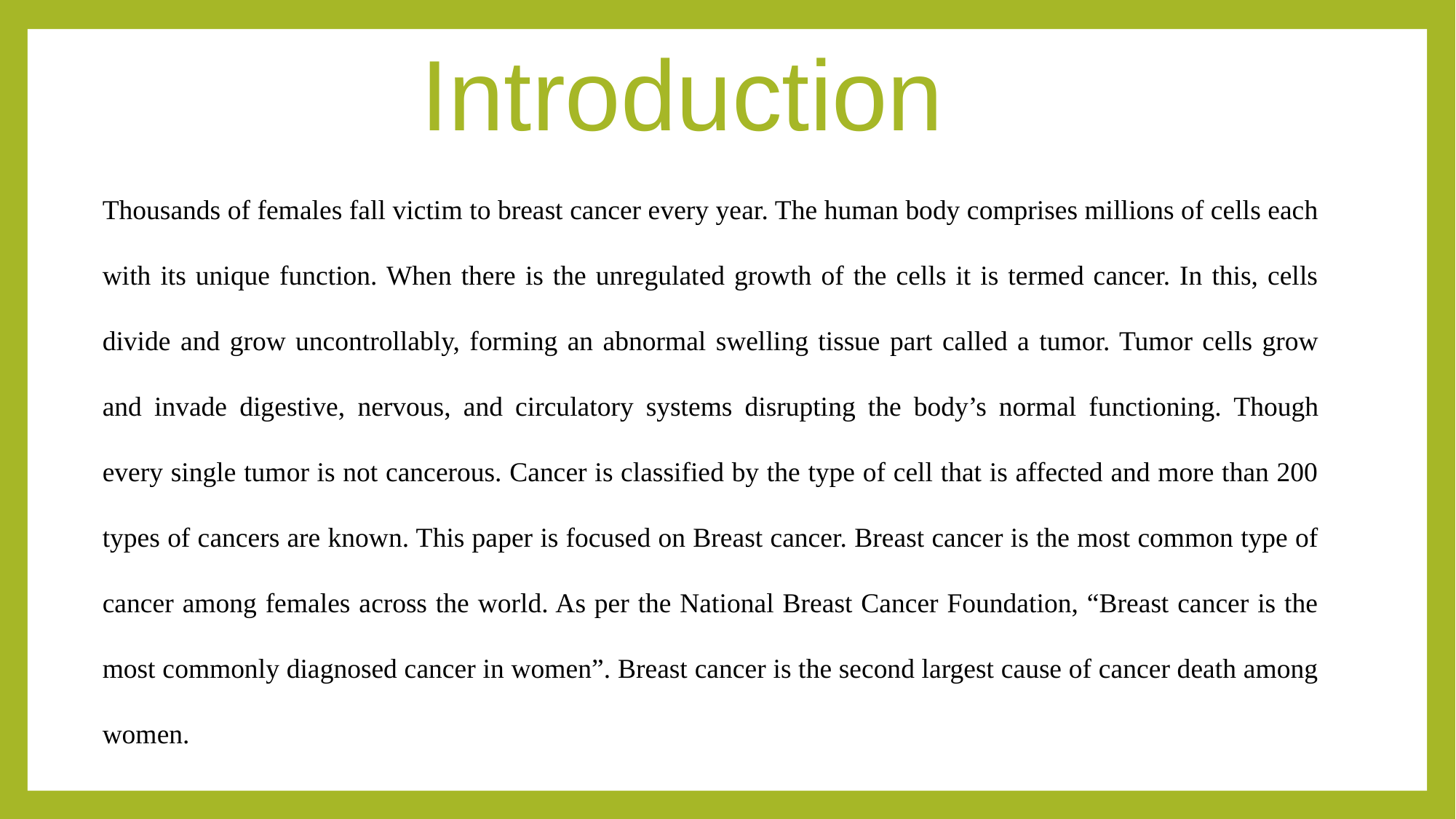

# Introduction
Thousands of females fall victim to breast cancer every year. The human body comprises millions of cells each with its unique function. When there is the unregulated growth of the cells it is termed cancer. In this, cells divide and grow uncontrollably, forming an abnormal swelling tissue part called a tumor. Tumor cells grow and invade digestive, nervous, and circulatory systems disrupting the body’s normal functioning. Though every single tumor is not cancerous. Cancer is classified by the type of cell that is affected and more than 200 types of cancers are known. This paper is focused on Breast cancer. Breast cancer is the most common type of cancer among females across the world. As per the National Breast Cancer Foundation, “Breast cancer is the most commonly diagnosed cancer in women”. Breast cancer is the second largest cause of cancer death among women.